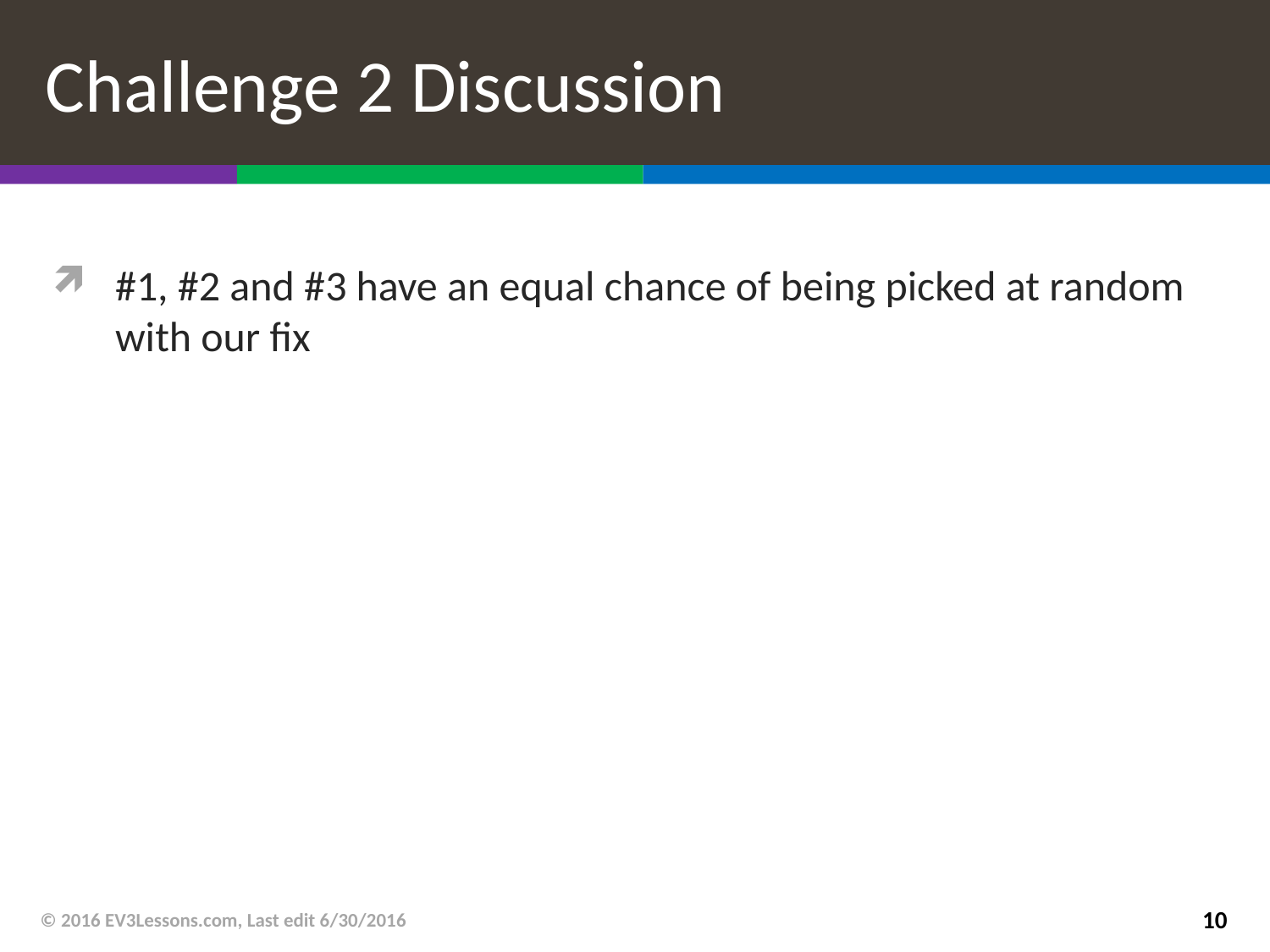

# Challenge 2 Discussion
#1, #2 and #3 have an equal chance of being picked at random with our fix
© 2016 EV3Lessons.com, Last edit 6/30/2016
10